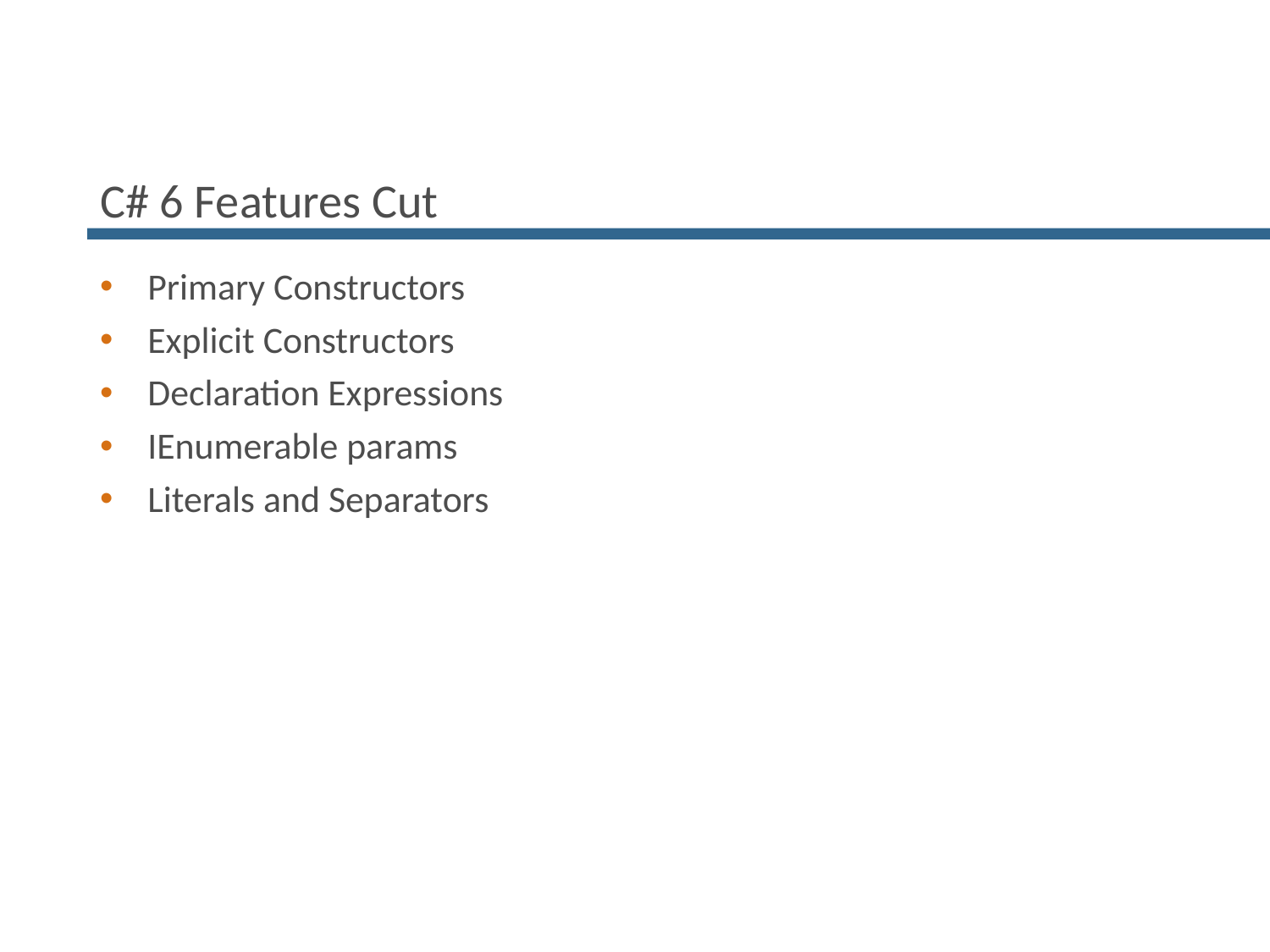

# C# 6 Features Cut
Primary Constructors
Explicit Constructors
Declaration Expressions
IEnumerable params
Literals and Separators